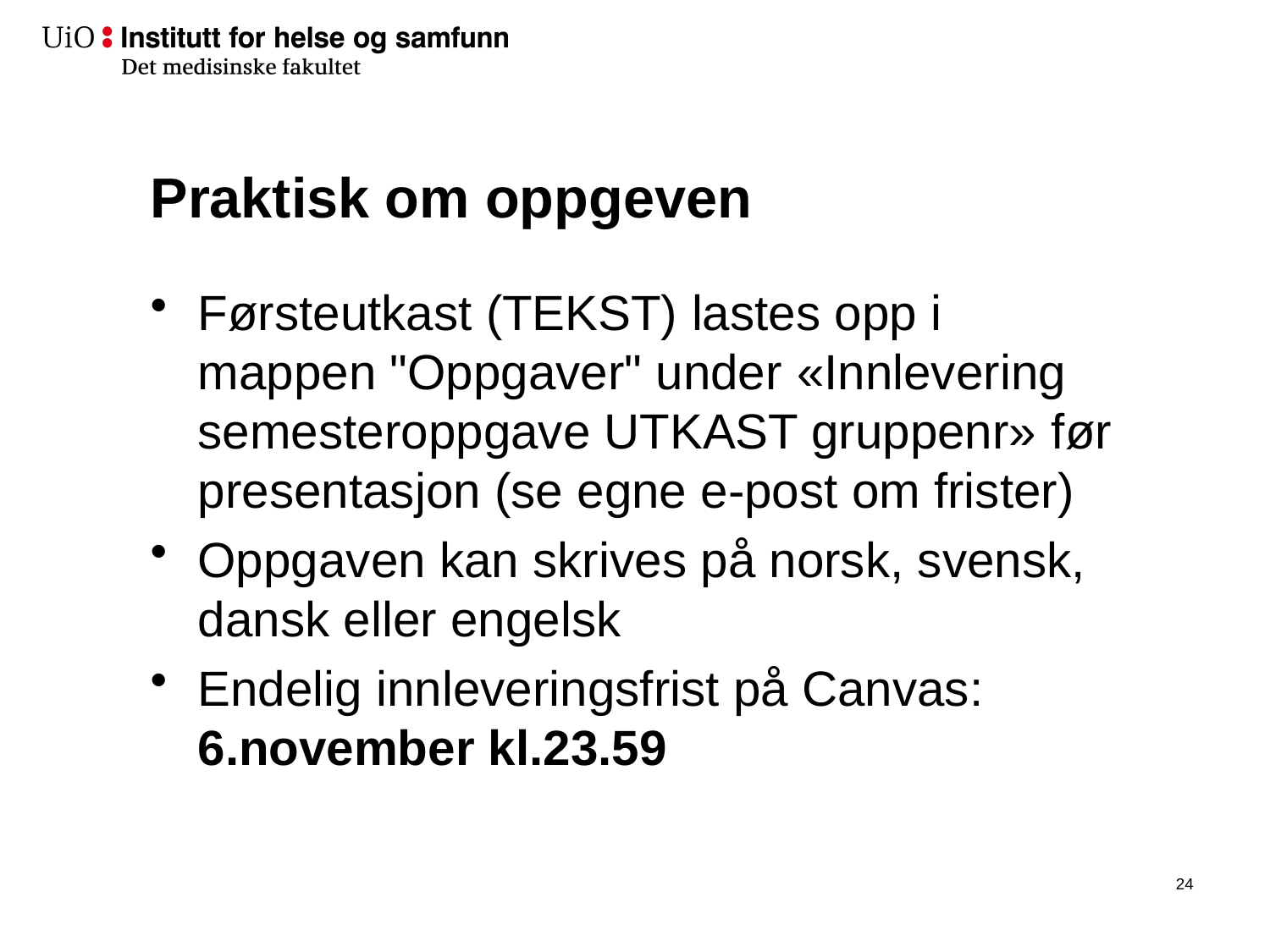

# Praktisk om oppgeven
Førsteutkast (TEKST) lastes opp i mappen "Oppgaver" under «Innlevering semesteroppgave UTKAST gruppenr» før presentasjon (se egne e-post om frister)
Oppgaven kan skrives på norsk, svensk, dansk eller engelsk
Endelig innleveringsfrist på Canvas: 6.november kl.23.59

24